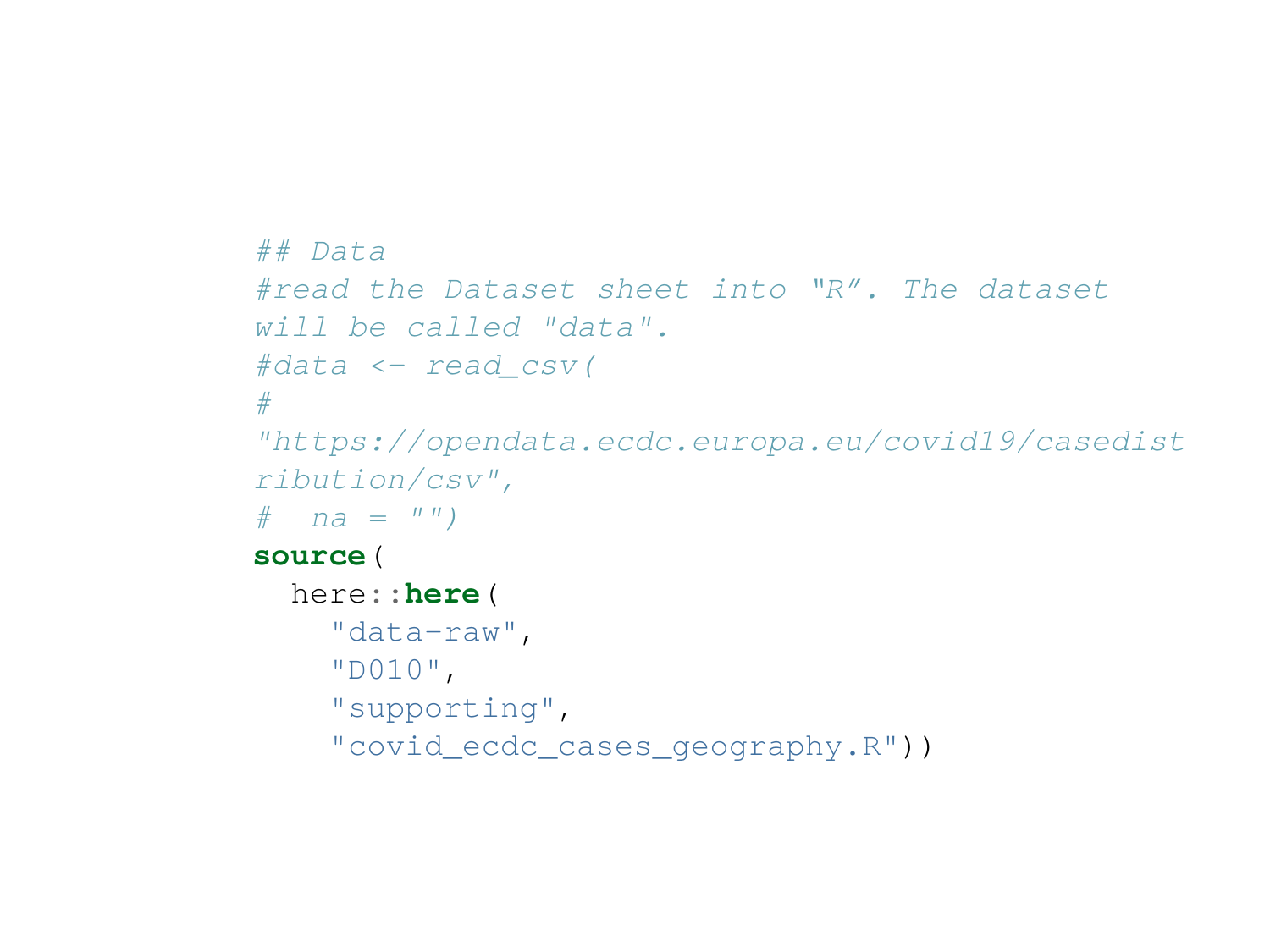

## Data #read the Dataset sheet into “R”. The dataset will be called "data". #data <- read_csv( #  "https://opendata.ecdc.europa.eu/covid19/casedistribution/csv", #  na = "") source( here::here( "data-raw", "D010", "supporting", "covid_ecdc_cases_geography.R"))